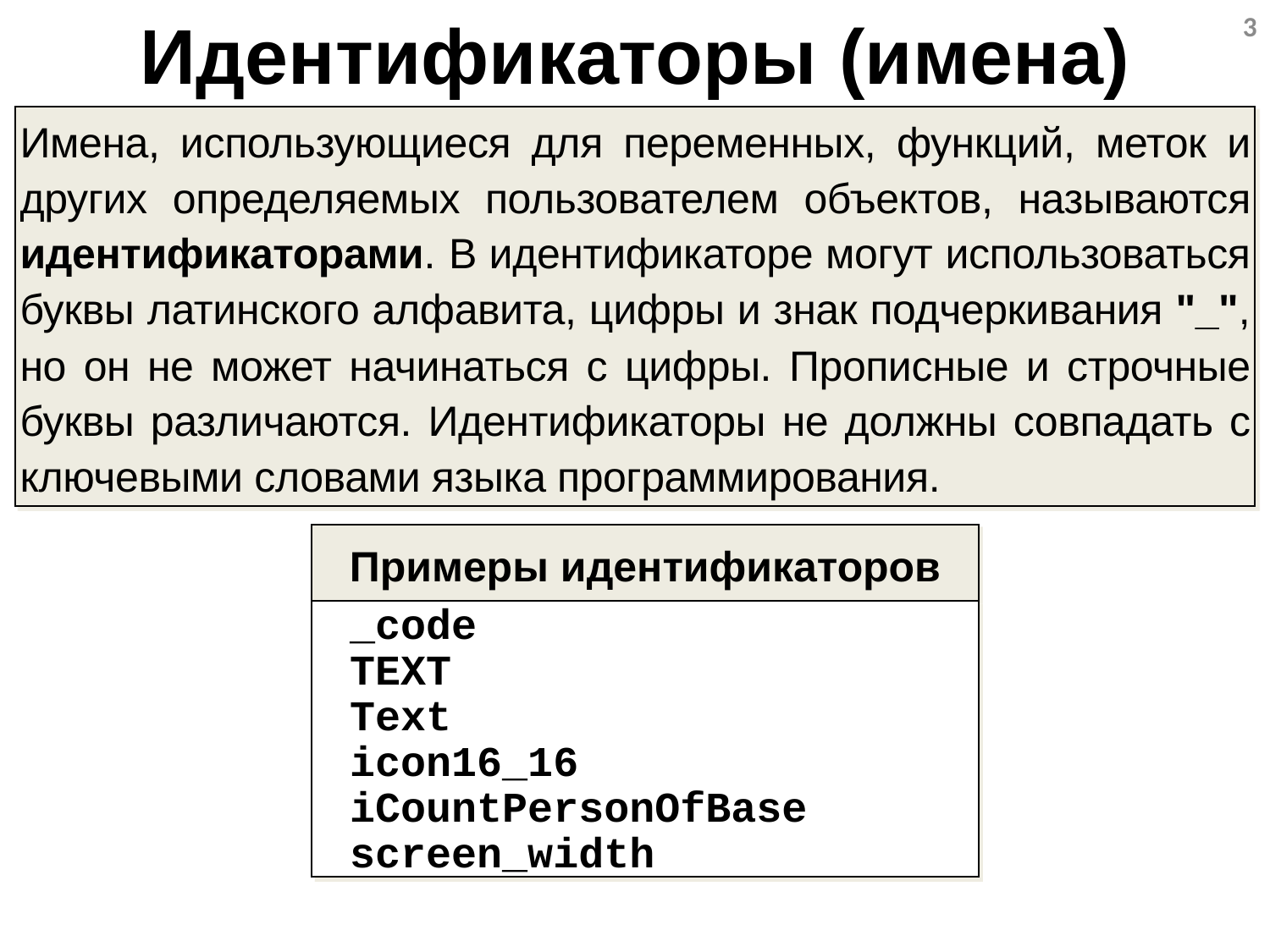

# Идентификаторы (имена)
3
Имена, использующиеся для переменных, функций, меток и других определяемых пользователем объектов, называются идентификаторами. В идентификаторе могут использоваться буквы латинского алфавита, цифры и знак подчеркивания "_", но он не может начинаться с цифры. Прописные и строчные буквы различаются. Идентификаторы не должны совпадать с ключевыми словами языка программирования.
Примеры идентификаторов
 _code
 TEXT
 Text
 icon16_16
 iCountPersonOfBase
 screen_width